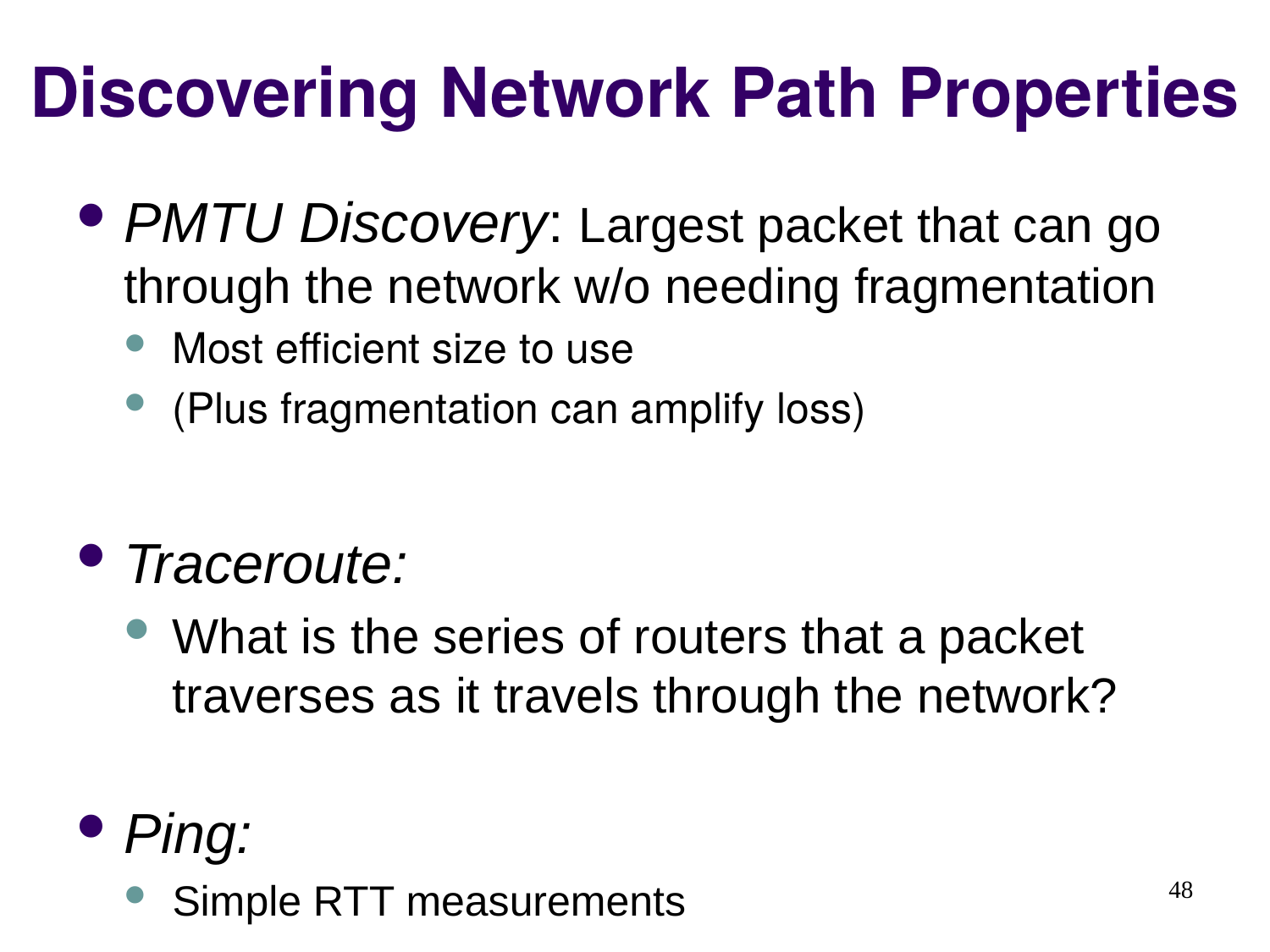

# Discovering Network Path Properties
PMTU Discovery: Largest packet that can go through the network w/o needing fragmentation
Most efficient size to use
(Plus fragmentation can amplify loss)

Traceroute:
What is the series of routers that a packet traverses as it travels through the network?

Ping:
Simple RTT measurements
48